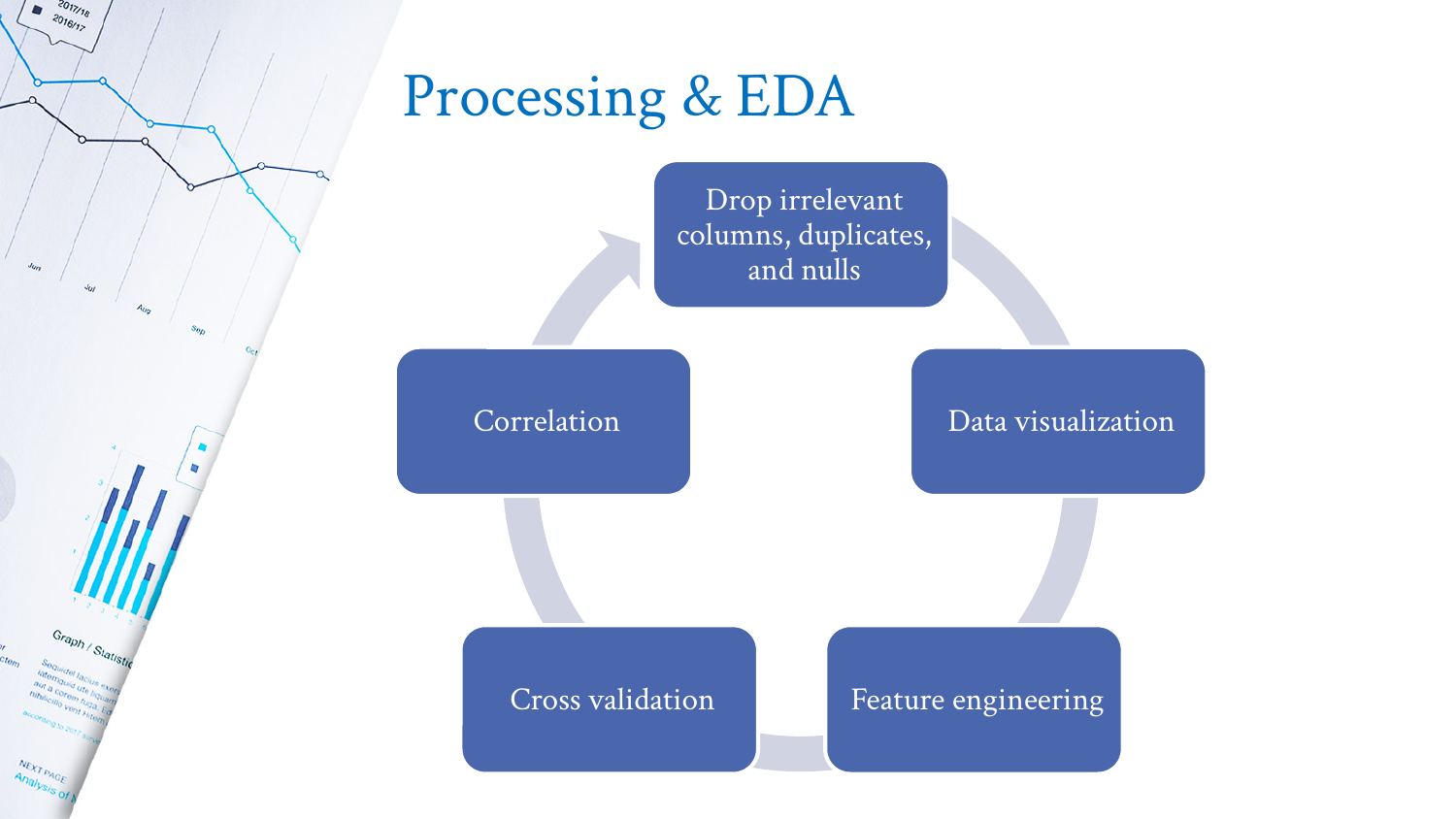

# Processing & EDA
Drop irrelevant columns, duplicates, and nulls
Data visualization
Feature engineering
Cross validation
Correlation